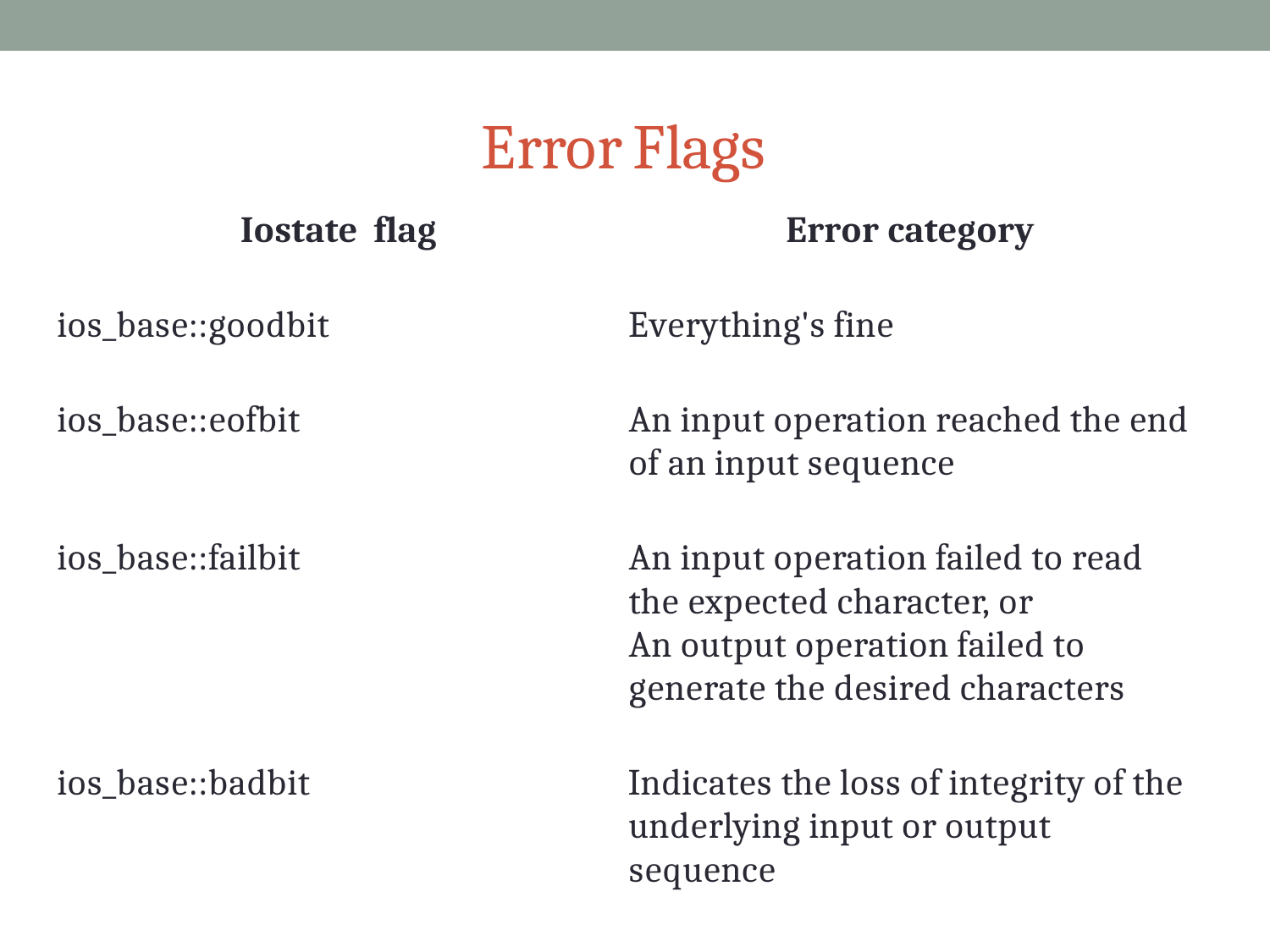

# Error Flags
| Iostate flag | Error category |
| --- | --- |
| ios\_base::goodbit | Everything's fine |
| ios\_base::eofbit | An input operation reached the end of an input sequence |
| ios\_base::failbit | An input operation failed to read the expected character, or An output operation failed to generate the desired characters |
| ios\_base::badbit | Indicates the loss of integrity of the underlying input or output sequence |